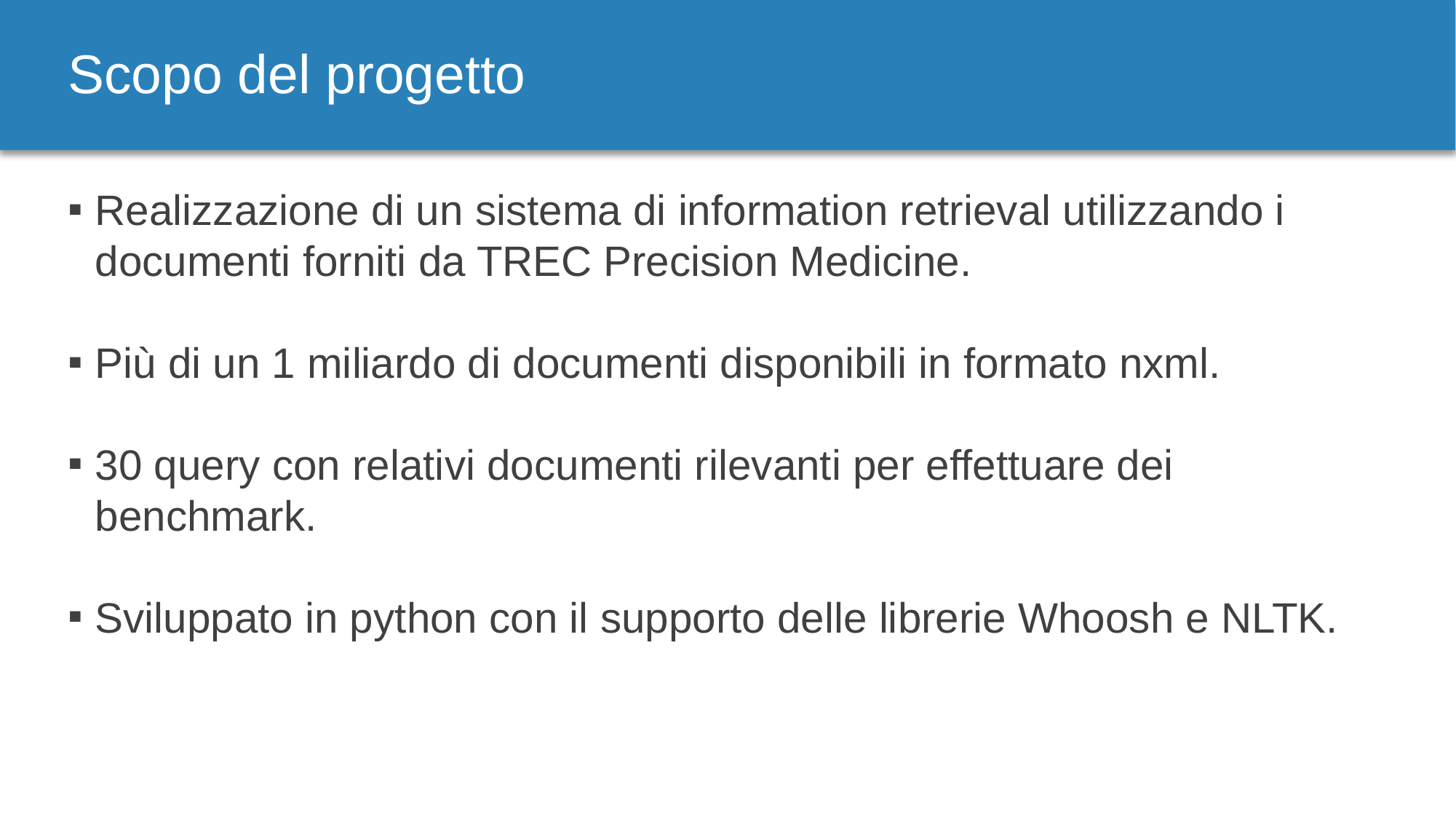

Scopo del progetto
Realizzazione di un sistema di information retrieval utilizzando i documenti forniti da TREC Precision Medicine.

Più di un 1 miliardo di documenti disponibili in formato nxml.

30 query con relativi documenti rilevanti per effettuare dei benchmark.

Sviluppato in python con il supporto delle librerie Whoosh e NLTK.